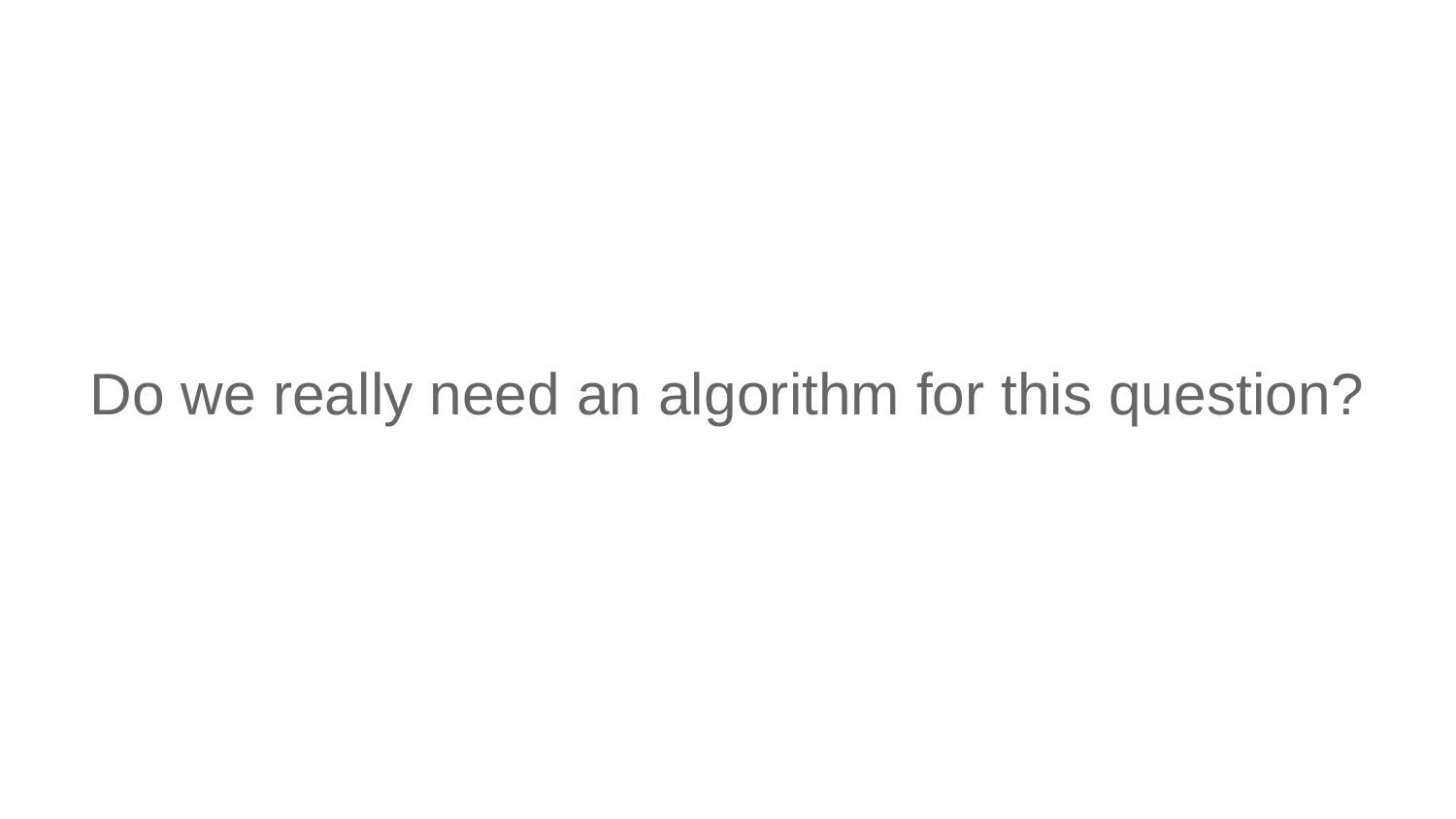

Do we really need an algorithm for this question?